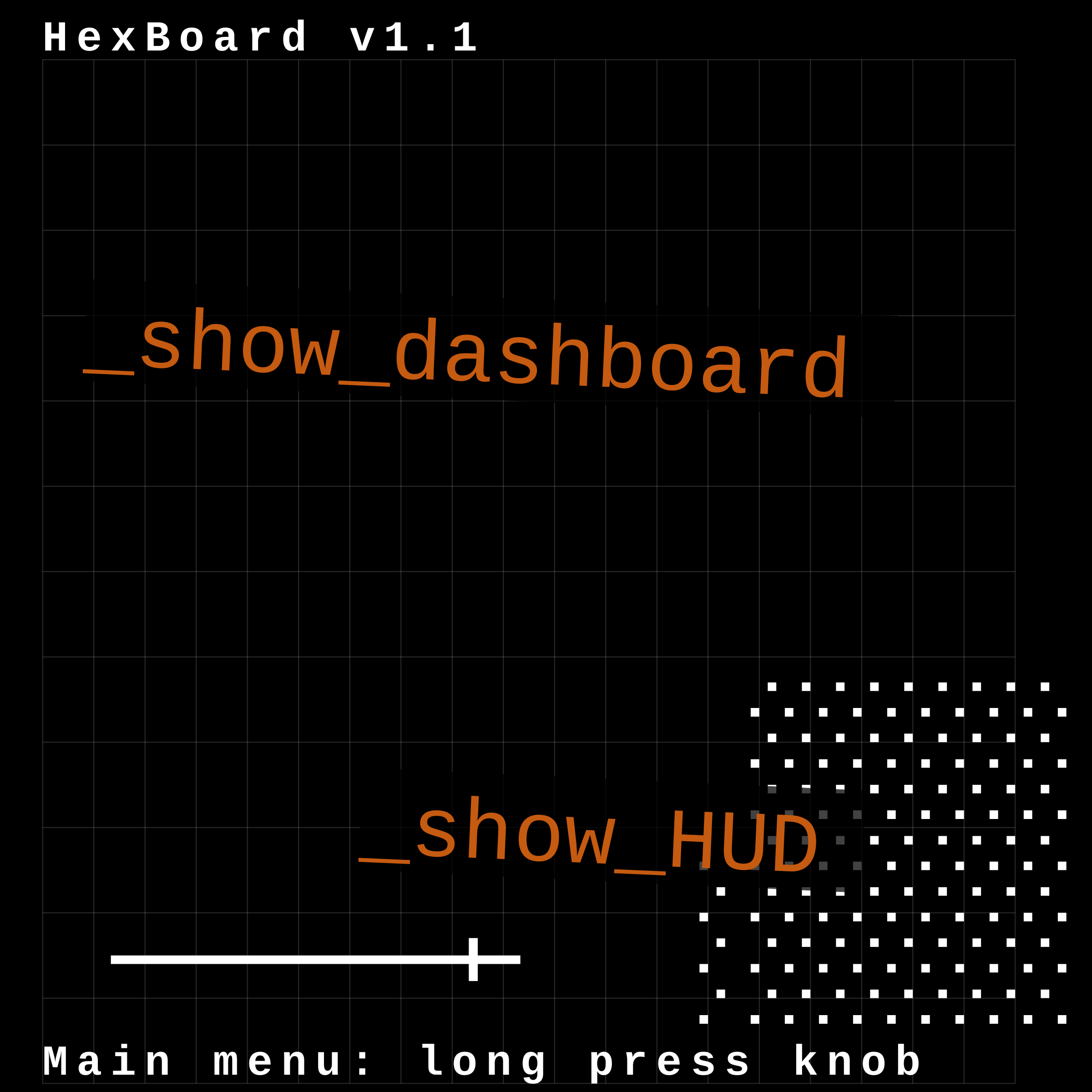

HexBoard v1.1
_show_dashboard

_show_HUD

Main menu: long press knob